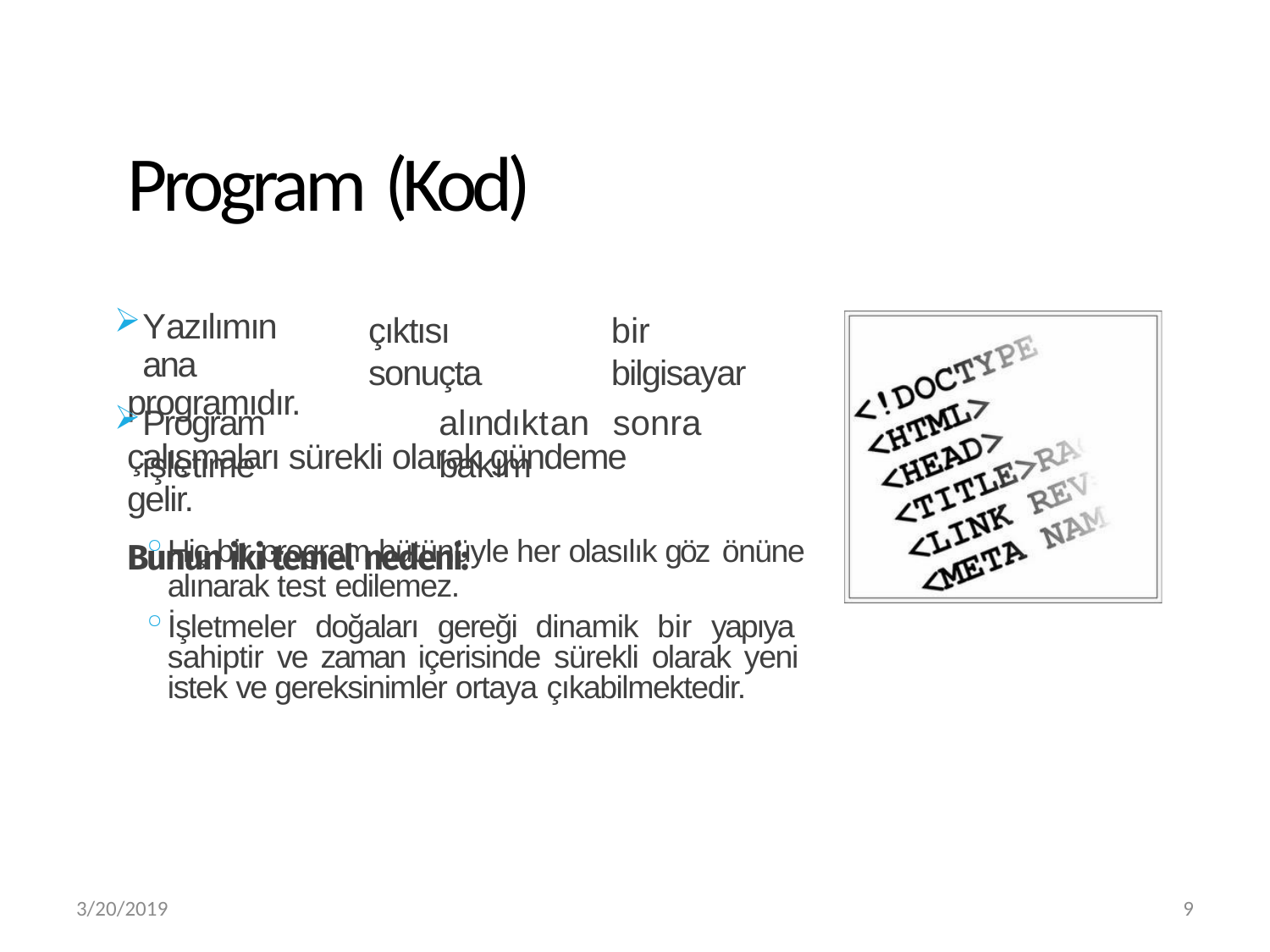

# Program (Kod)
Yazılımın	ana
programıdır.
çıktısı	sonuçta
bir	bilgisayar

Program	işletime
alındıktan	sonra	bakım
çalışmaları sürekli olarak gündeme gelir.
Bunun iki temel nedeni:
Hiç bir program bütünüyle her olasılık göz önüne
alınarak test edilemez.
İşletmeler doğaları gereği dinamik bir yapıya  sahiptir ve zaman içerisinde sürekli olarak yeni  istek ve gereksinimler ortaya çıkabilmektedir.
3/20/2019
9